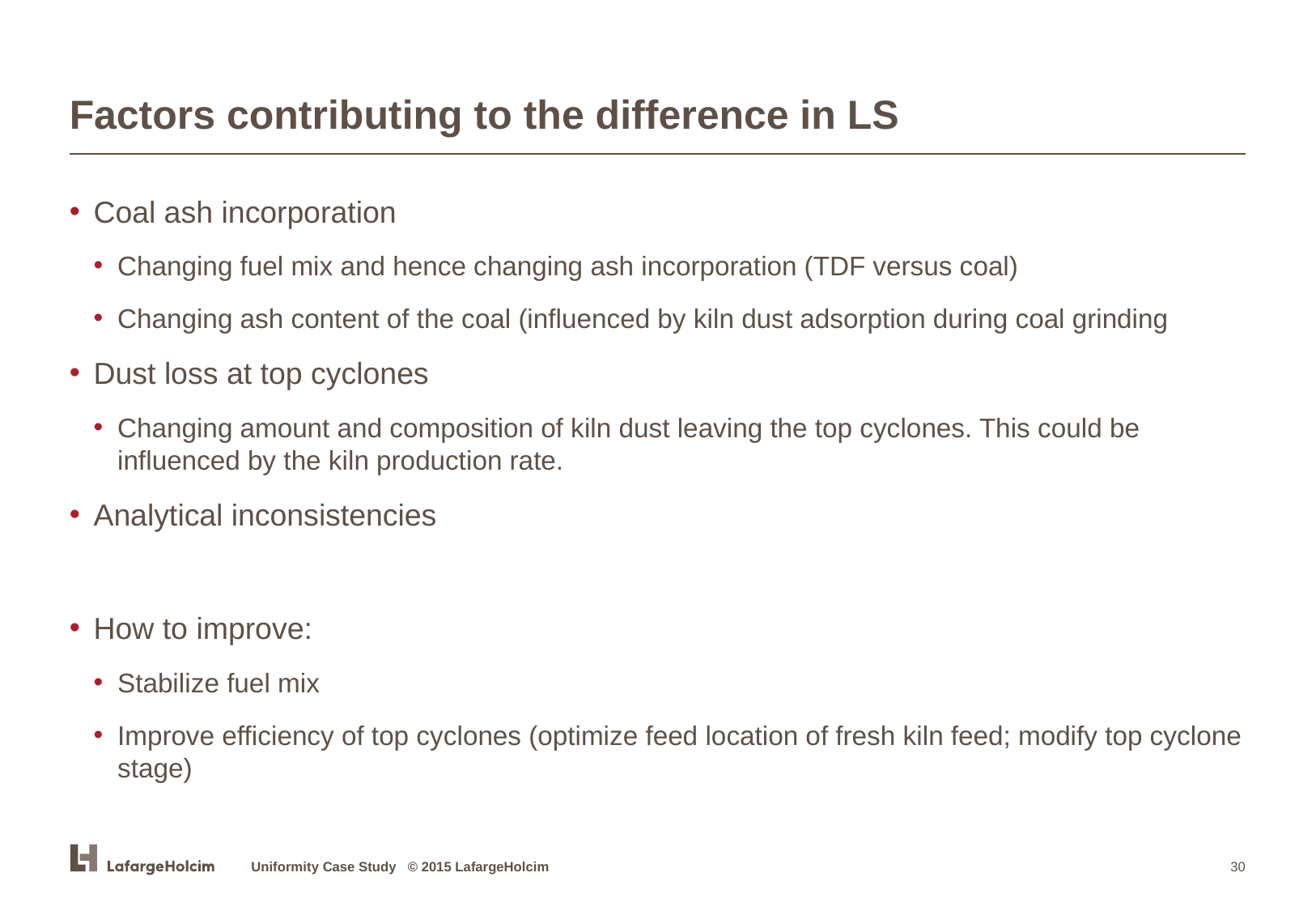

# Factors contributing to the difference in LS
Coal ash incorporation
Changing fuel mix and hence changing ash incorporation (TDF versus coal)
Changing ash content of the coal (influenced by kiln dust adsorption during coal grinding
Dust loss at top cyclones
Changing amount and composition of kiln dust leaving the top cyclones. This could be influenced by the kiln production rate.
Analytical inconsistencies

How to improve:
Stabilize fuel mix
Improve efficiency of top cyclones (optimize feed location of fresh kiln feed; modify top cyclone stage)
Uniformity Case Study   © 2015 LafargeHolcim
30